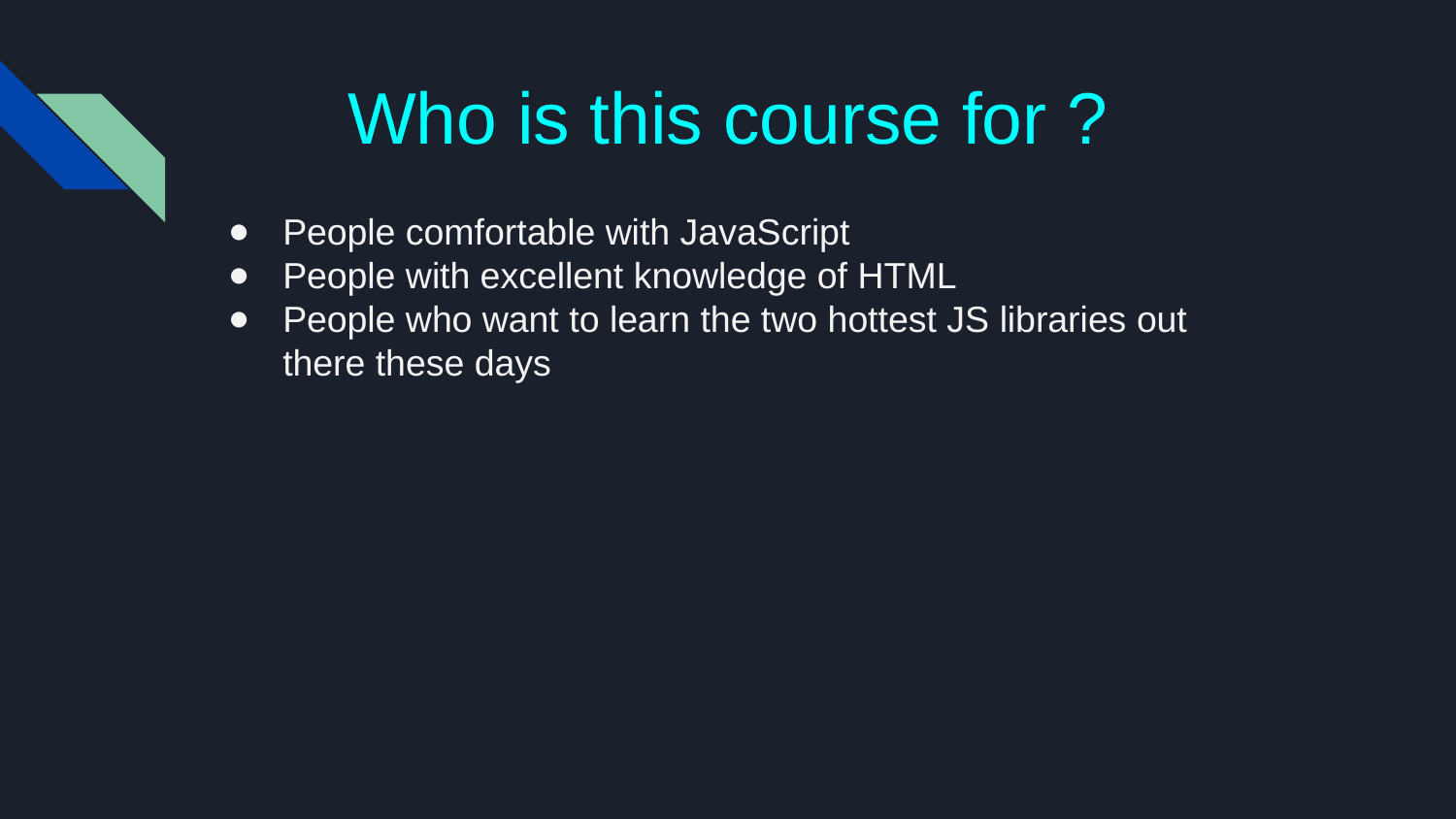

Who is this course for ?

People comfortable with JavaScript
People with excellent knowledge of HTML
People who want to learn the two hottest JS libraries out there these days